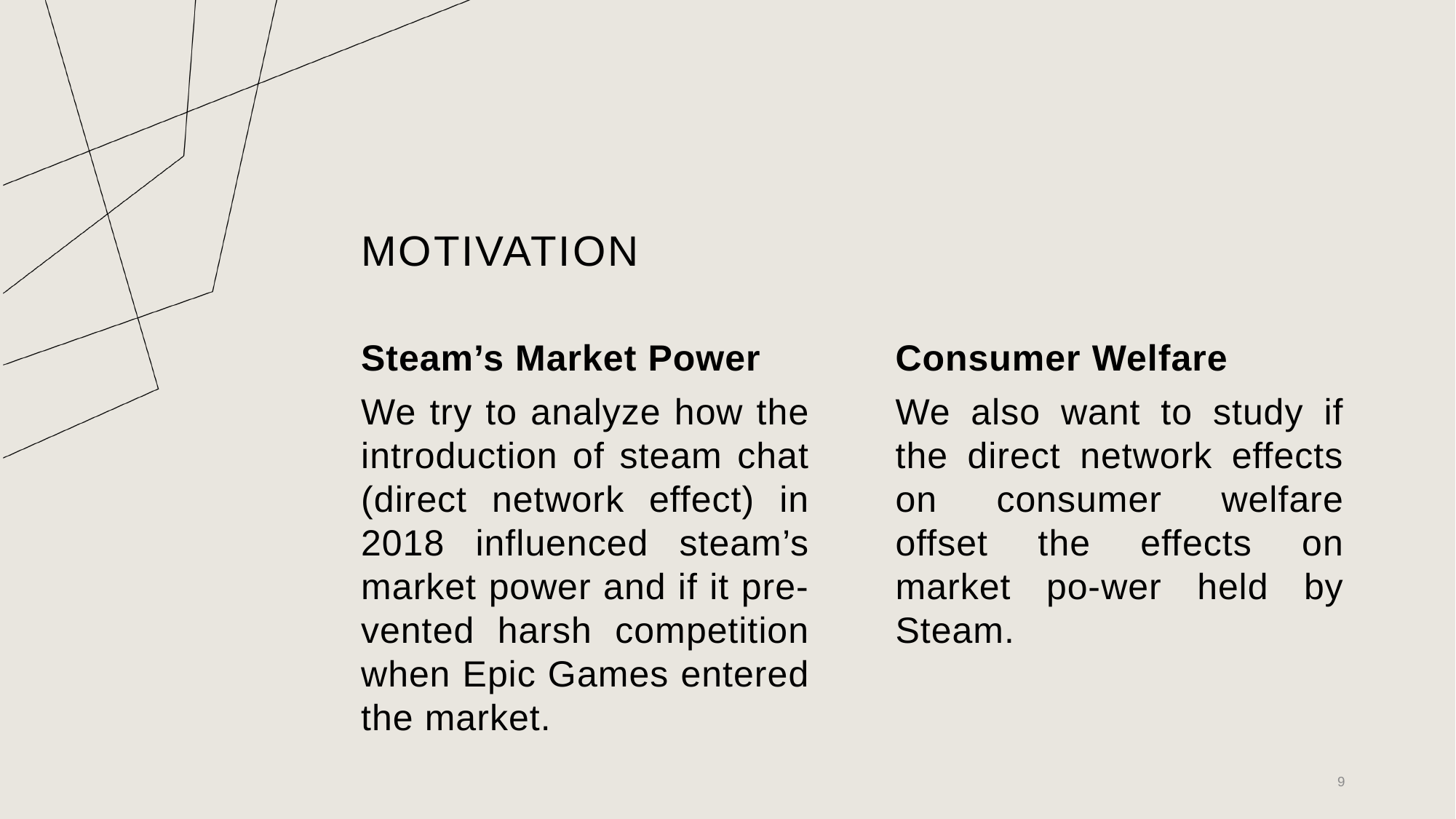

# Motivation
Steam’s Market Power
Consumer Welfare
We also want to study if the direct network effects on consumer welfare offset the effects on market po-wer held by Steam.
We try to analyze how the introduction of steam chat (direct network effect) in 2018 influenced steam’s market power and if it pre-vented harsh competition when Epic Games entered the market.

9